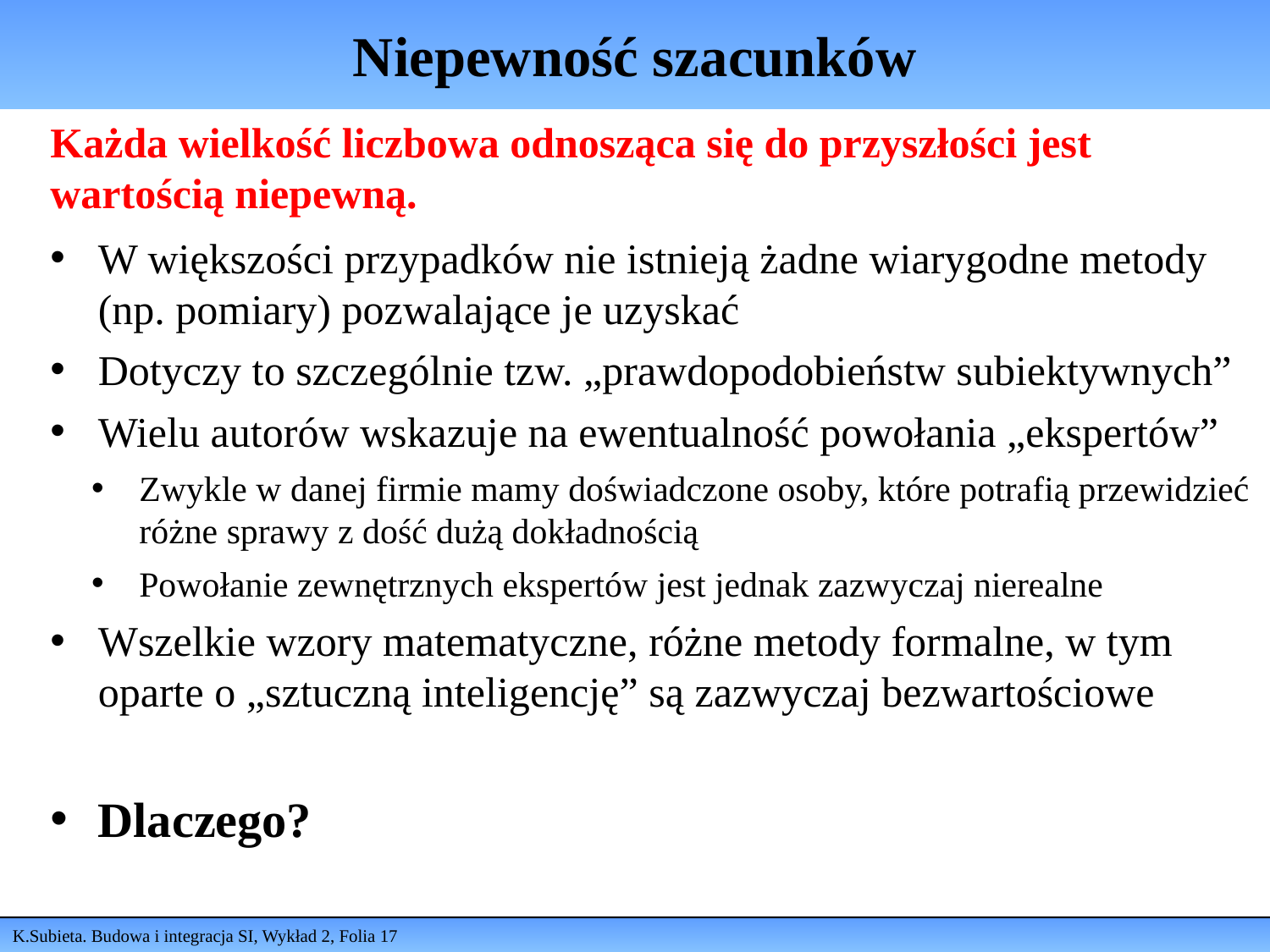

# Niepewność szacunków
Każda wielkość liczbowa odnosząca się do przyszłości jest wartością niepewną.
W większości przypadków nie istnieją żadne wiarygodne metody (np. pomiary) pozwalające je uzyskać
Dotyczy to szczególnie tzw. „prawdopodobieństw subiektywnych”
Wielu autorów wskazuje na ewentualność powołania „ekspertów”
Zwykle w danej firmie mamy doświadczone osoby, które potrafią przewidzieć różne sprawy z dość dużą dokładnością
Powołanie zewnętrznych ekspertów jest jednak zazwyczaj nierealne
Wszelkie wzory matematyczne, różne metody formalne, w tym oparte o „sztuczną inteligencję” są zazwyczaj bezwartościowe

Dlaczego?